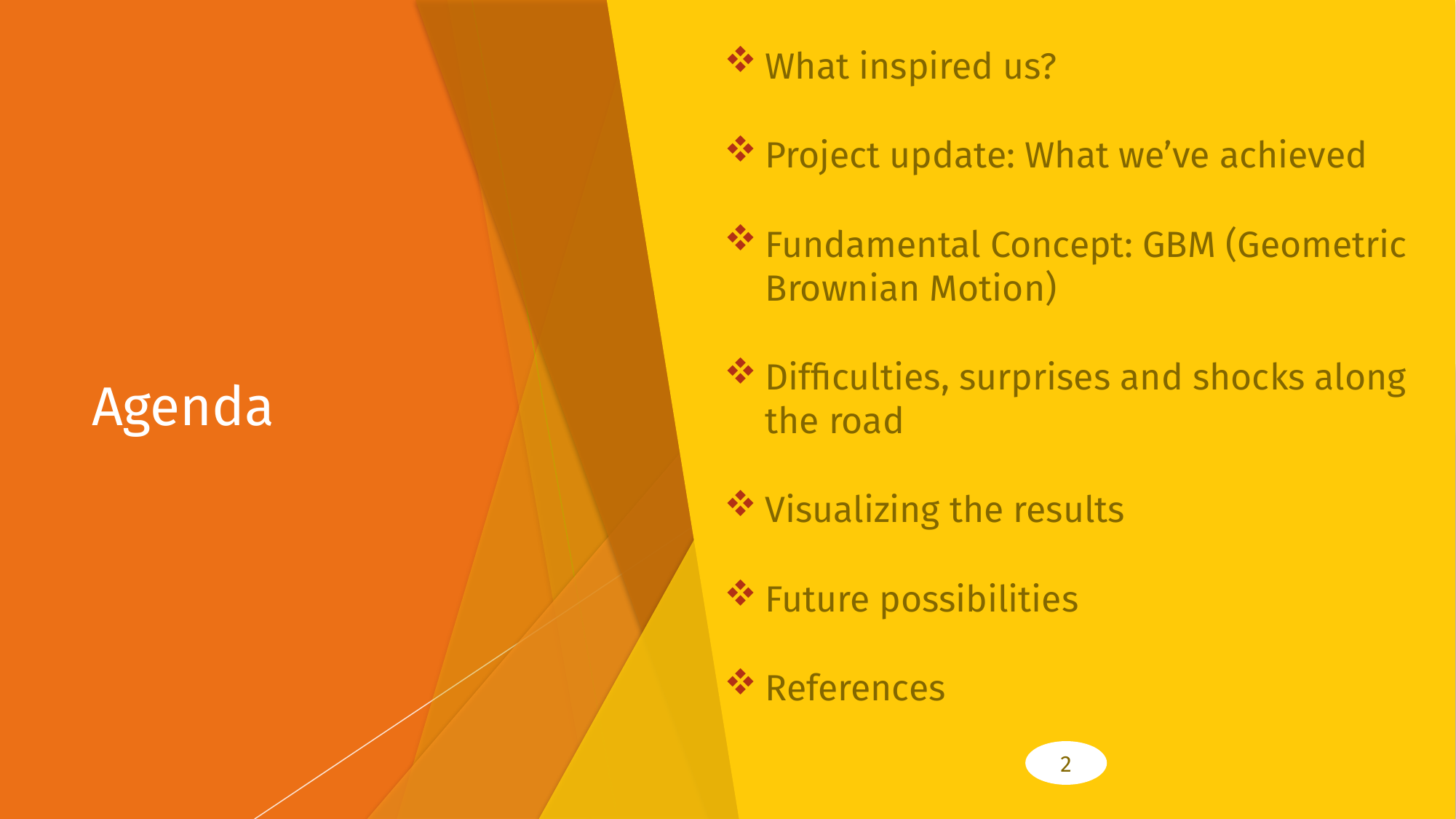

What inspired us?
Project update: What we’ve achieved
Fundamental Concept: GBM (Geometric Brownian Motion)
Difficulties, surprises and shocks along the road
Visualizing the results
Future possibilities
References
# Agenda

2